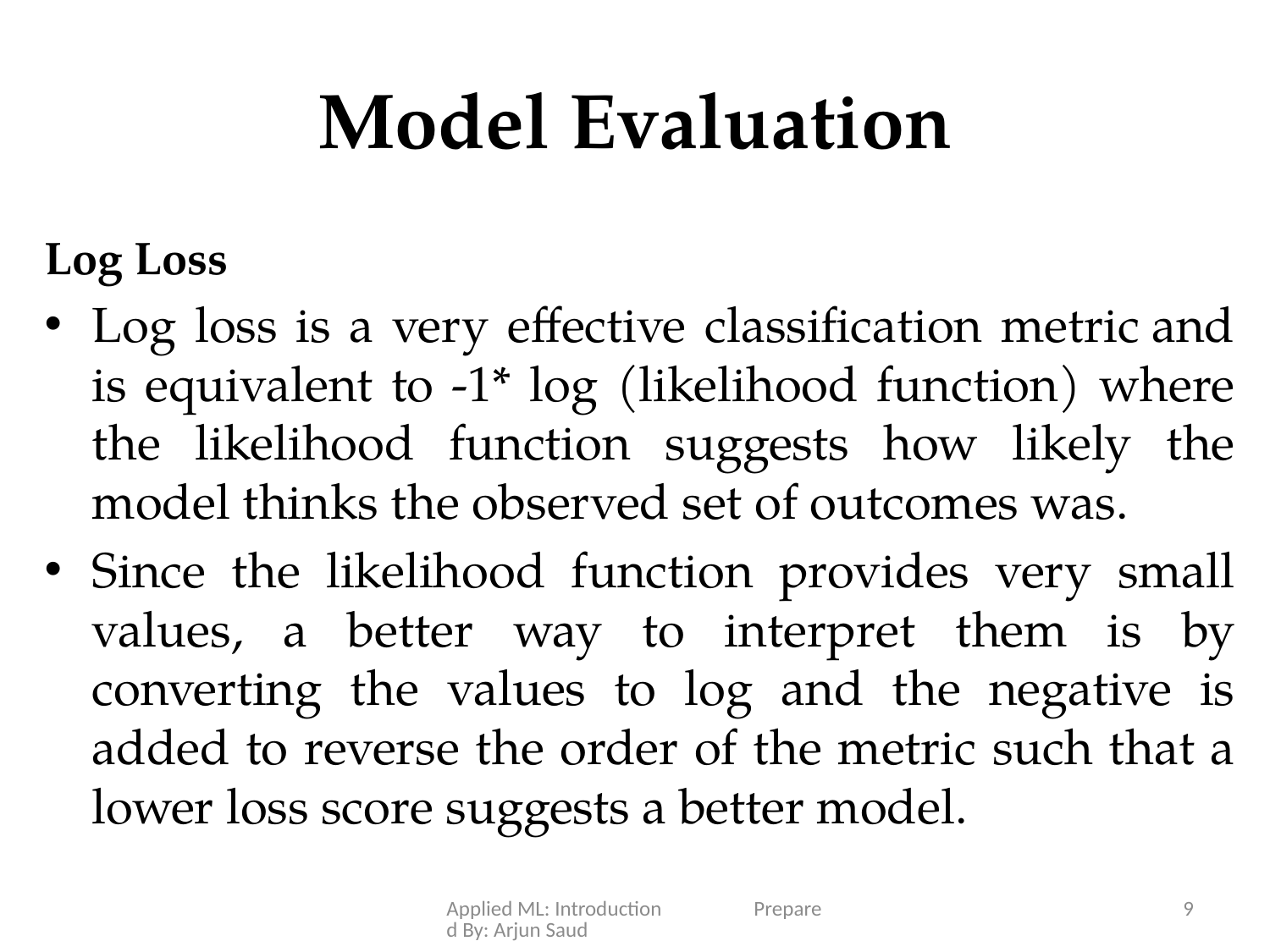

# Model Evaluation
Log Loss
Log loss is a very effective classification metric and is equivalent to -1* log (likelihood function) where the likelihood function suggests how likely the model thinks the observed set of outcomes was.
Since the likelihood function provides very small values, a better way to interpret them is by converting the values to log and the negative is added to reverse the order of the metric such that a lower loss score suggests a better model.
Applied ML: Introduction                   Prepared By: Arjun Saud
9